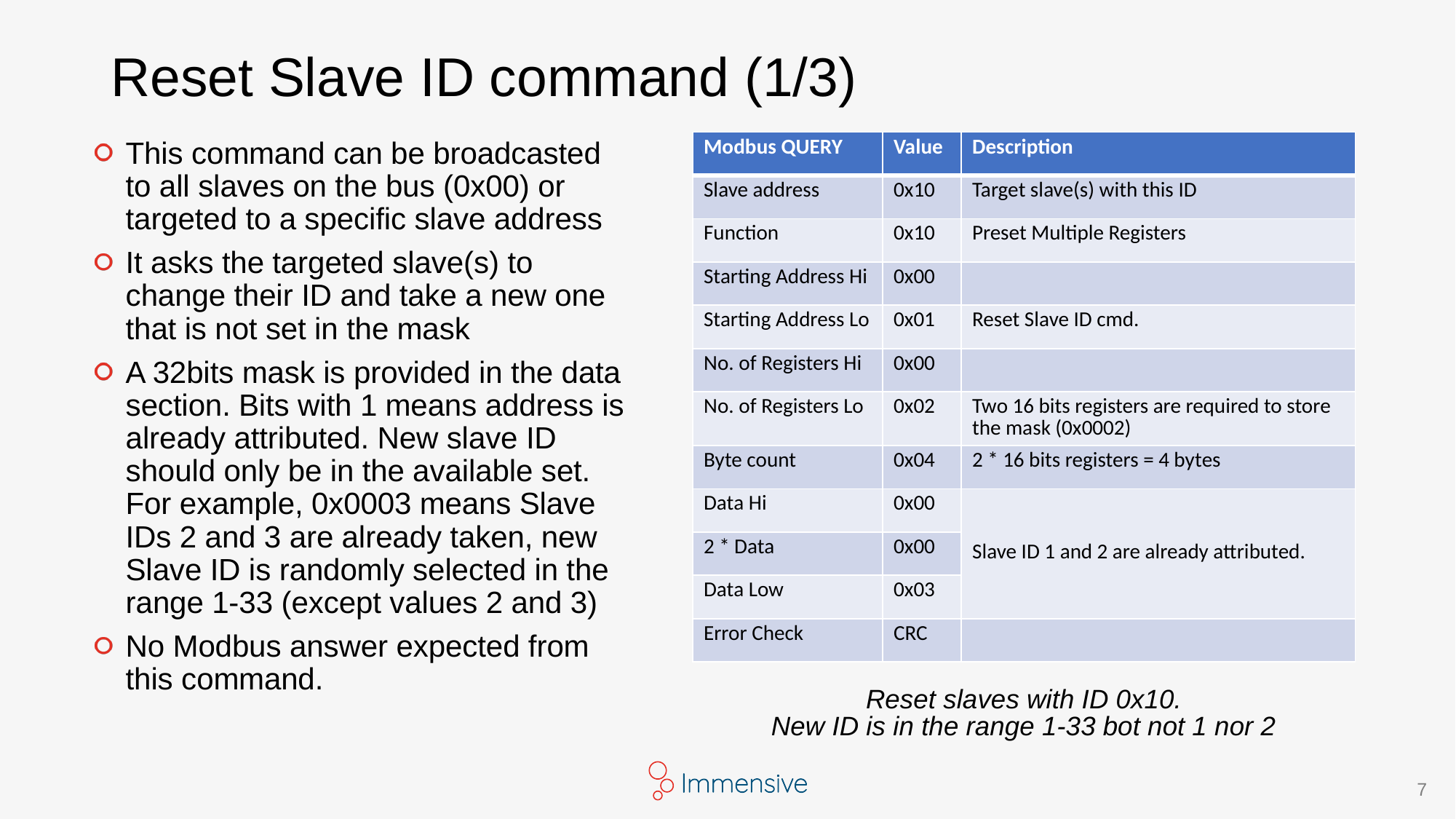

# Reset Slave ID command (1/3)
This command can be broadcasted to all slaves on the bus (0x00) or targeted to a specific slave address
It asks the targeted slave(s) to change their ID and take a new one that is not set in the mask
A 32bits mask is provided in the data section. Bits with 1 means address is already attributed. New slave ID should only be in the available set. For example, 0x0003 means Slave IDs 2 and 3 are already taken, new Slave ID is randomly selected in the range 1-33 (except values 2 and 3)
No Modbus answer expected from this command.
| Modbus QUERY | Value | Description |
| --- | --- | --- |
| Slave address | 0x10 | Target slave(s) with this ID |
| Function | 0x10 | Preset Multiple Registers |
| Starting Address Hi | 0x00 |  |
| Starting Address Lo | 0x01 | Reset Slave ID cmd. |
| No. of Registers Hi | 0x00 |  |
| No. of Registers Lo | 0x02 | Two 16 bits registers are required to store the mask (0x0002) |
| Byte count | 0x04 | 2 \* 16 bits registers = 4 bytes |
| Data Hi | 0x00 | Slave ID 1 and 2 are already attributed. |
| 2 \* Data | 0x00 |  |
| Data Low | 0x03 | Slave ID 1 and 2 are already attributed. |
| Error Check | CRC |  |
Reset slaves with ID 0x10.
New ID is in the range 1-33 bot not 1 nor 2
7